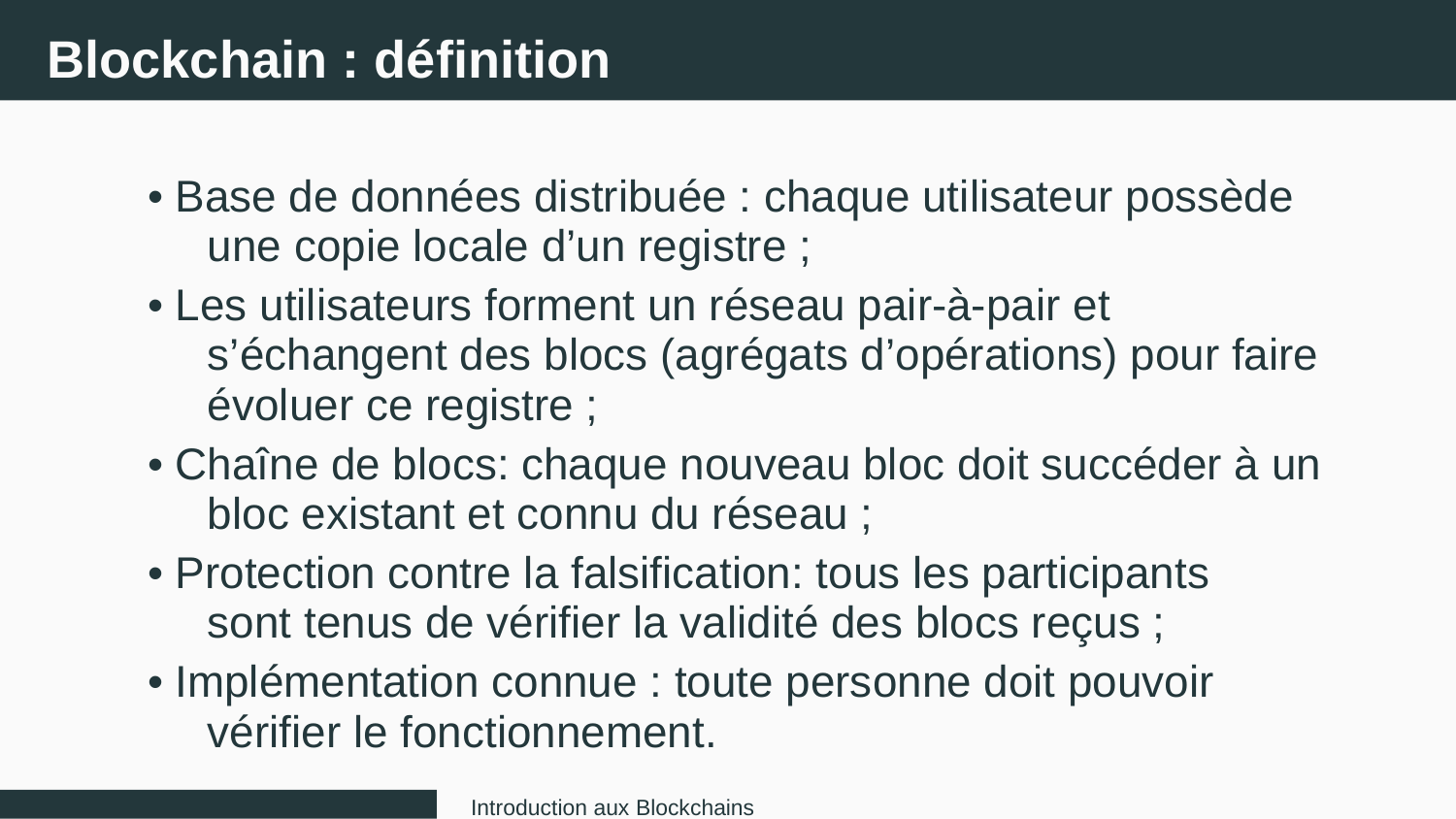

Blockchain : définition
• Base de données distribuée : chaque utilisateur possède
une copie locale d’un registre ;
• Les utilisateurs forment un réseau pair-à-pair et
s’échangent des blocs (agrégats d’opérations) pour faire
évoluer ce registre ;
• Chaîne de blocs: chaque nouveau bloc doit succéder à un
bloc existant et connu du réseau ;
• Protection contre la falsification: tous les participants
sont tenus de vérifier la validité des blocs reçus ;
• Implémentation connue : toute personne doit pouvoir
vérifier le fonctionnement.

Introduction aux Blockchains